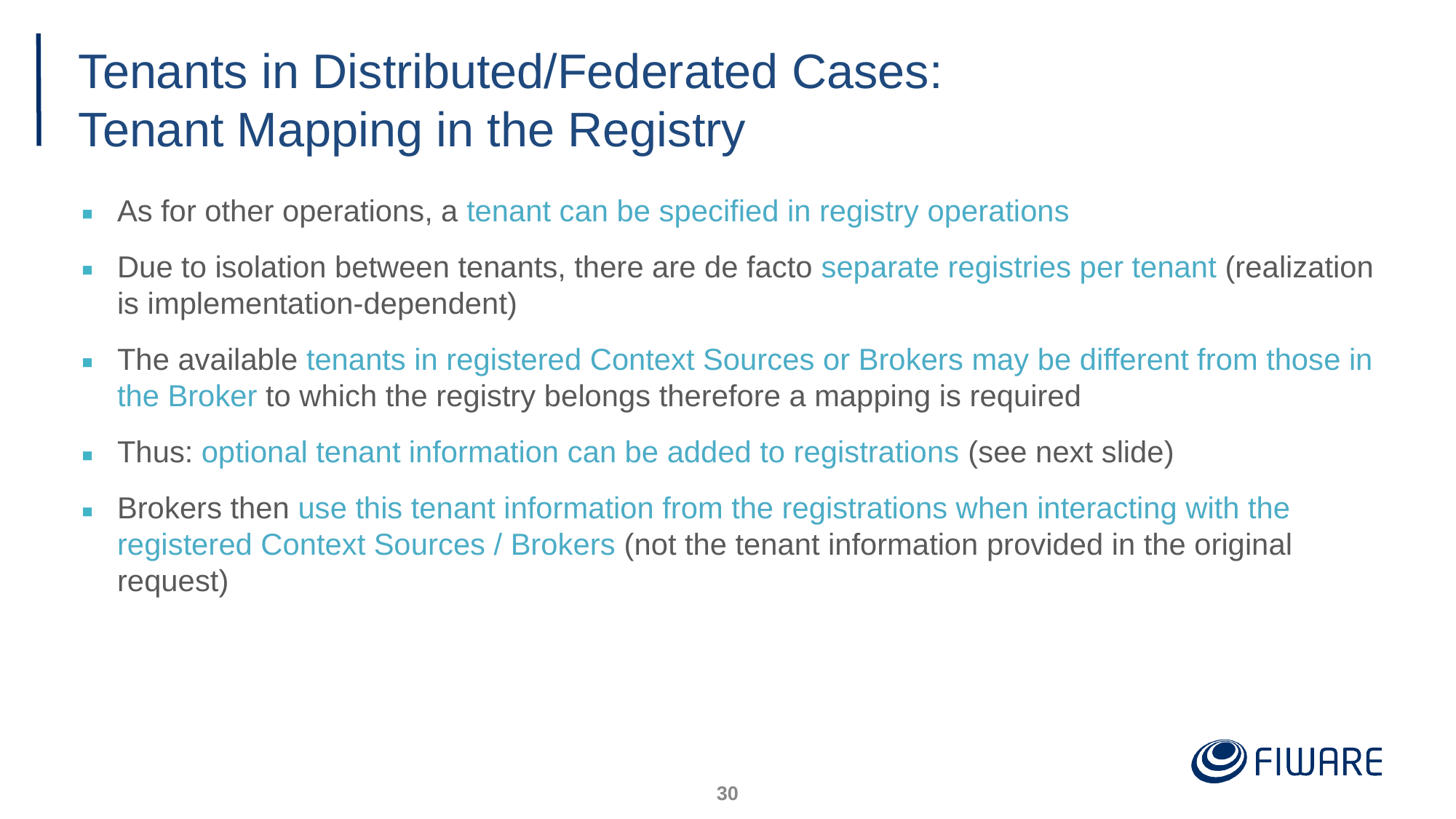

# Tenants in Distributed/Federated Cases: Tenant Mapping in the Registry
As for other operations, a tenant can be specified in registry operations
Due to isolation between tenants, there are de facto separate registries per tenant (realization is implementation-dependent)
The available tenants in registered Context Sources or Brokers may be different from those in the Broker to which the registry belongs therefore a mapping is required
Thus: optional tenant information can be added to registrations (see next slide)
Brokers then use this tenant information from the registrations when interacting with the registered Context Sources / Brokers (not the tenant information provided in the original request)
30